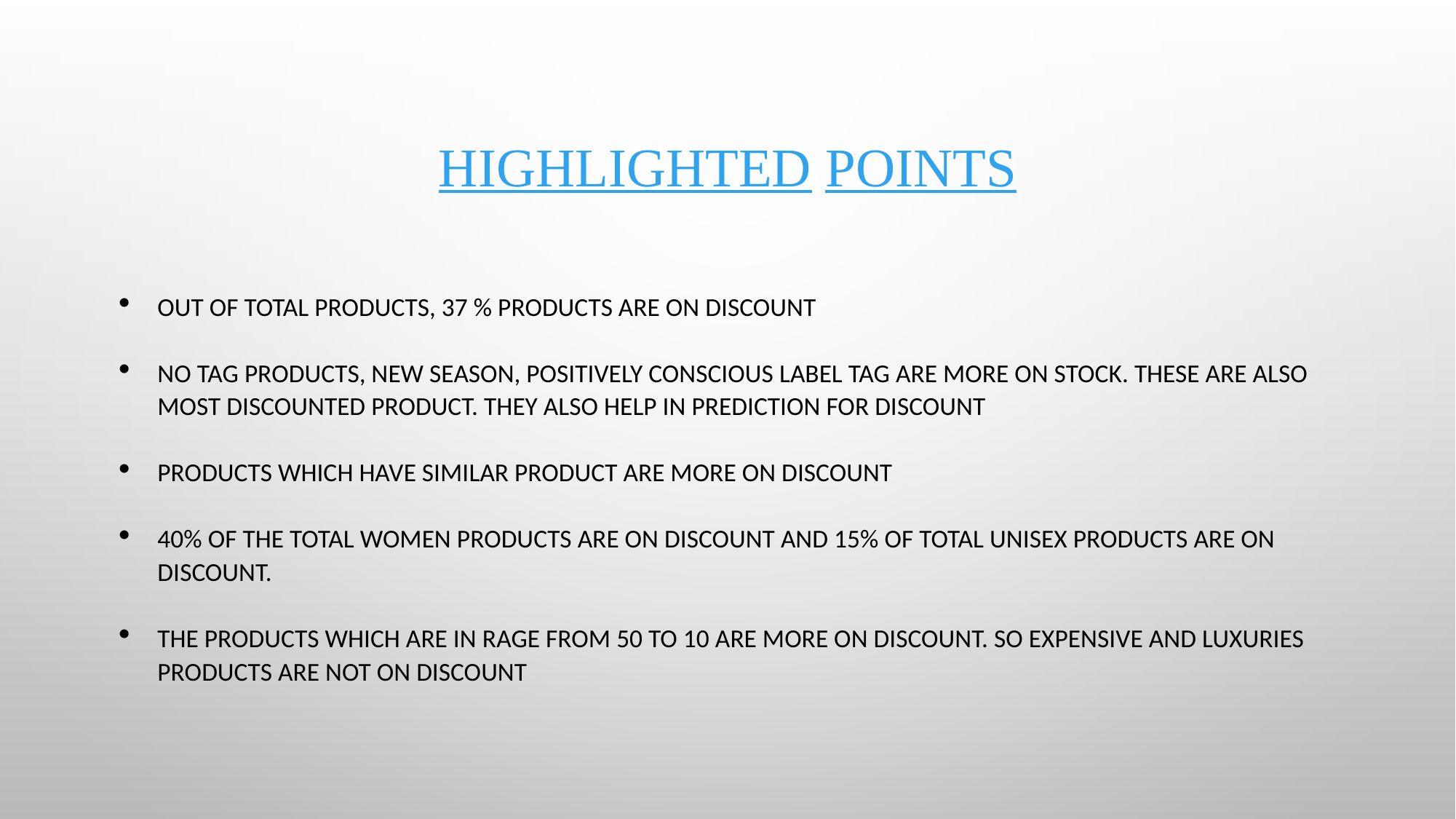

# Highlighted Points
Out of total products, 37 % products are on discount

No tag products, new season, positively Conscious label tag are more on stock. these are also most discounted product. They also help in prediction for discount

Products which have similar product are more on discount

40% of the total women products are on discount and 15% of total Unisex products are on discount.

The products which are in rage from 50 to 10 are more on discount. so expensive and luxuries products are not on discount